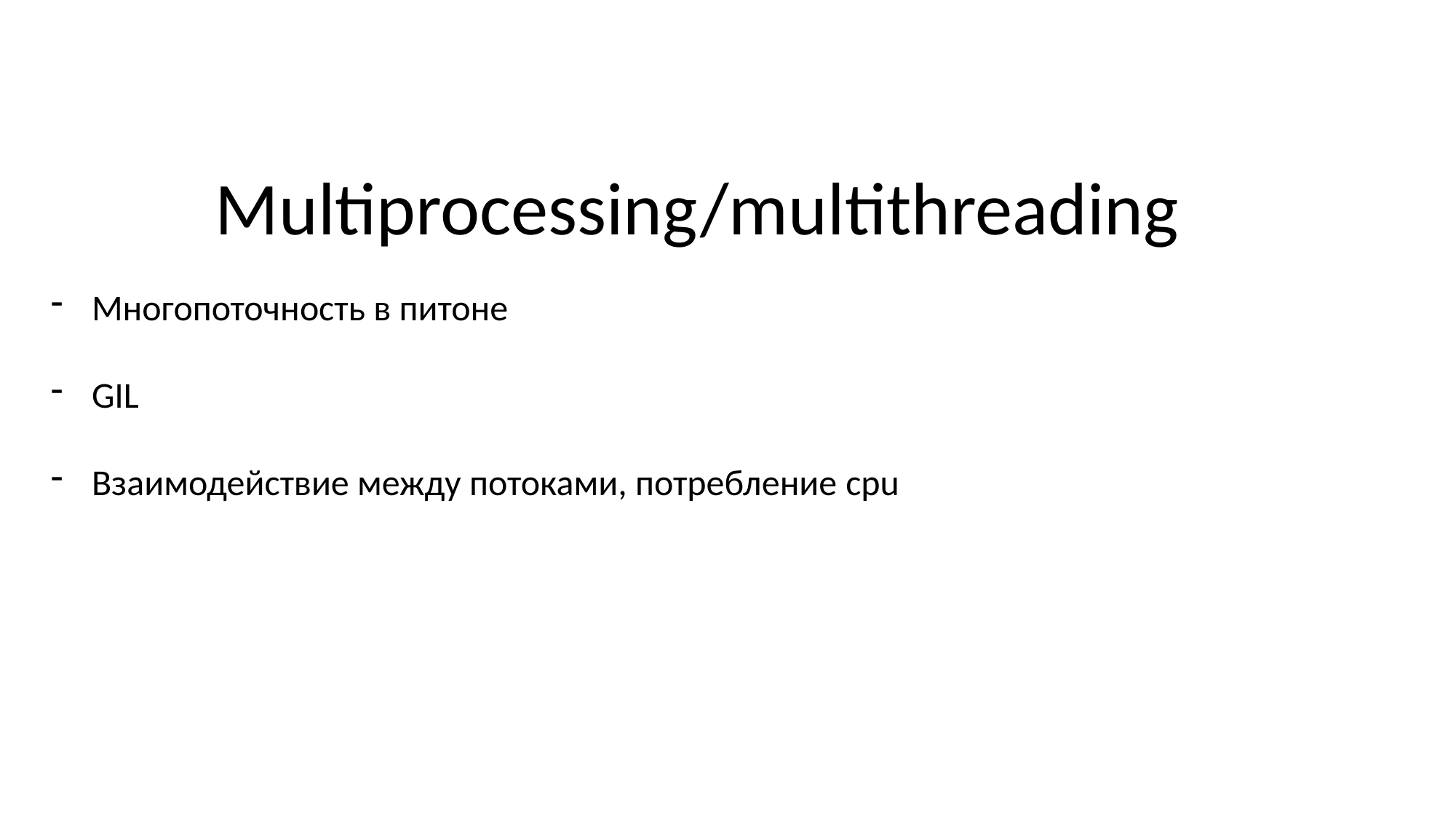

# Multiprocessing/multithreading
Многопоточность в питоне

GIL

Взаимодействие между потоками, потребление cpu